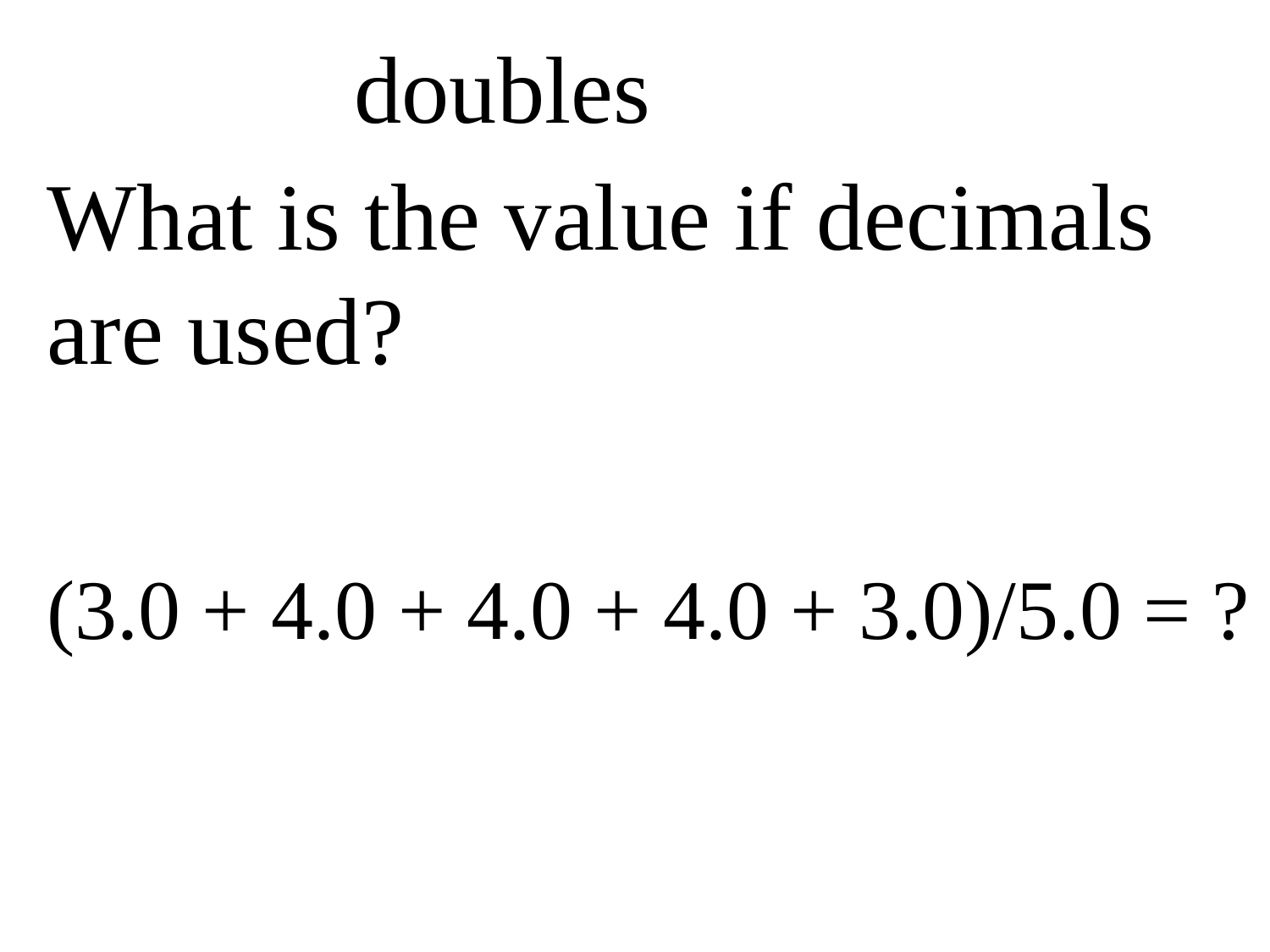

doubles
What is the value if decimals are used?

(3.0 + 4.0 + 4.0 + 4.0 + 3.0)/5.0 = ?